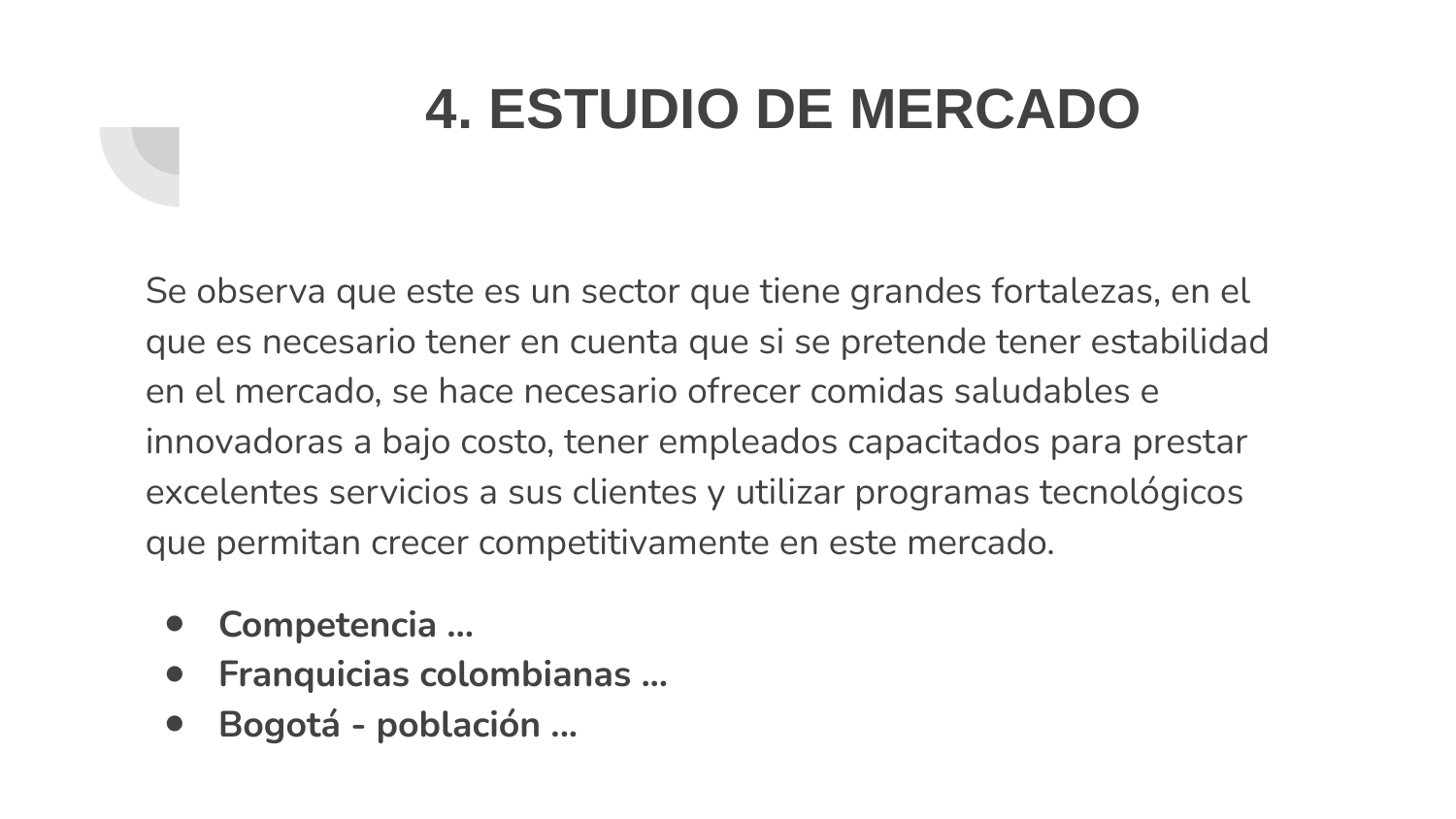

# 4. ESTUDIO DE MERCADO
Se observa que este es un sector que tiene grandes fortalezas, en el que es necesario tener en cuenta que si se pretende tener estabilidad en el mercado, se hace necesario ofrecer comidas saludables e innovadoras a bajo costo, tener empleados capacitados para prestar excelentes servicios a sus clientes y utilizar programas tecnológicos que permitan crecer competitivamente en este mercado.
Competencia ...
Franquicias colombianas ...
Bogotá - población ...